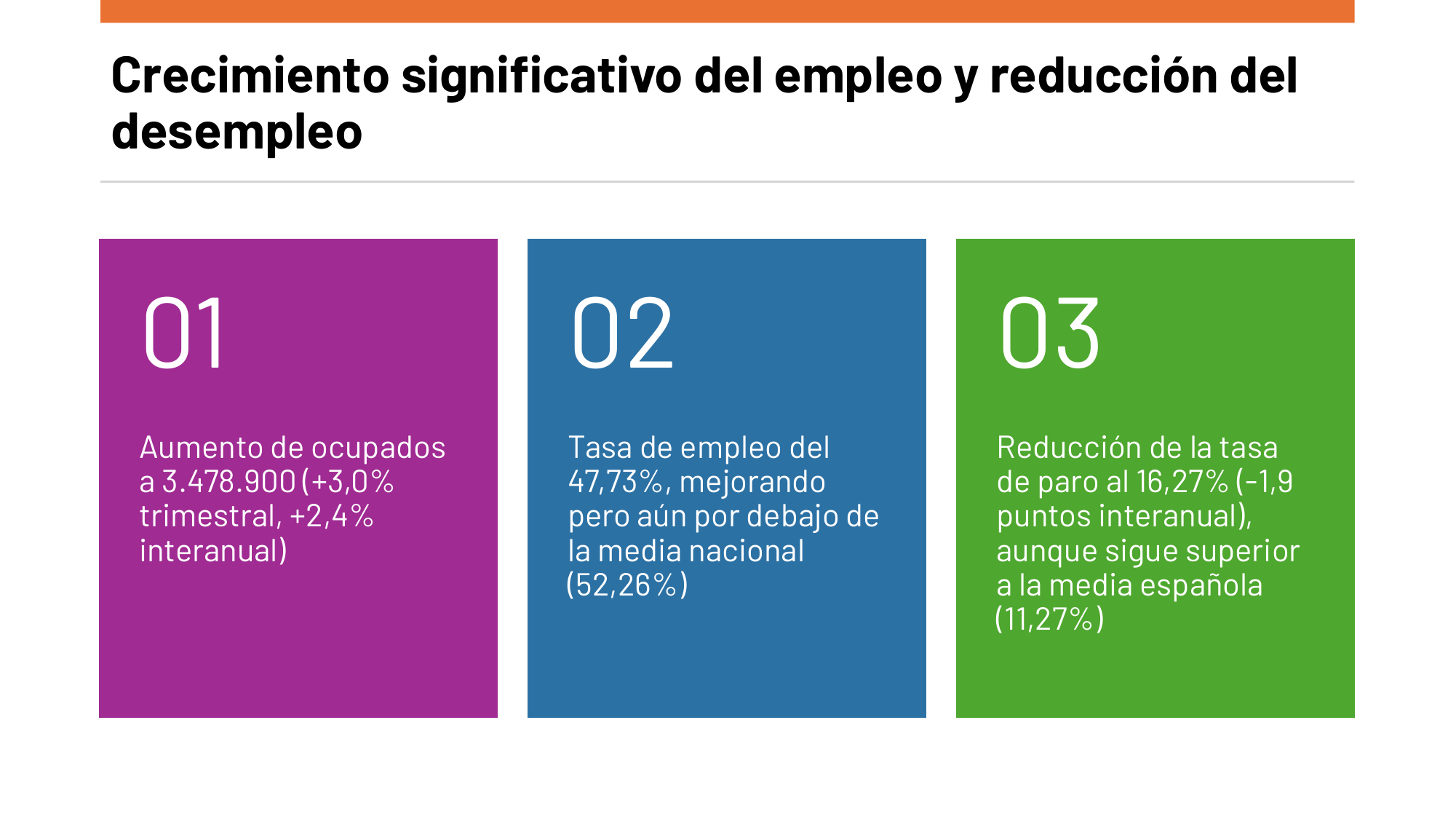

# Crecimiento significativo del empleo y reducción del desempleo

Aumento de ocupados a 3.478.900 (+3,0% trimestral, +2,4% interanual)
01
Tasa de empleo del 47,73%, mejorando pero aún por debajo de la media nacional (52,26%)
02
Reducción de la tasa de paro al 16,27% (-1,9 puntos interanual), aunque sigue superior a la media española (11,27%)
03